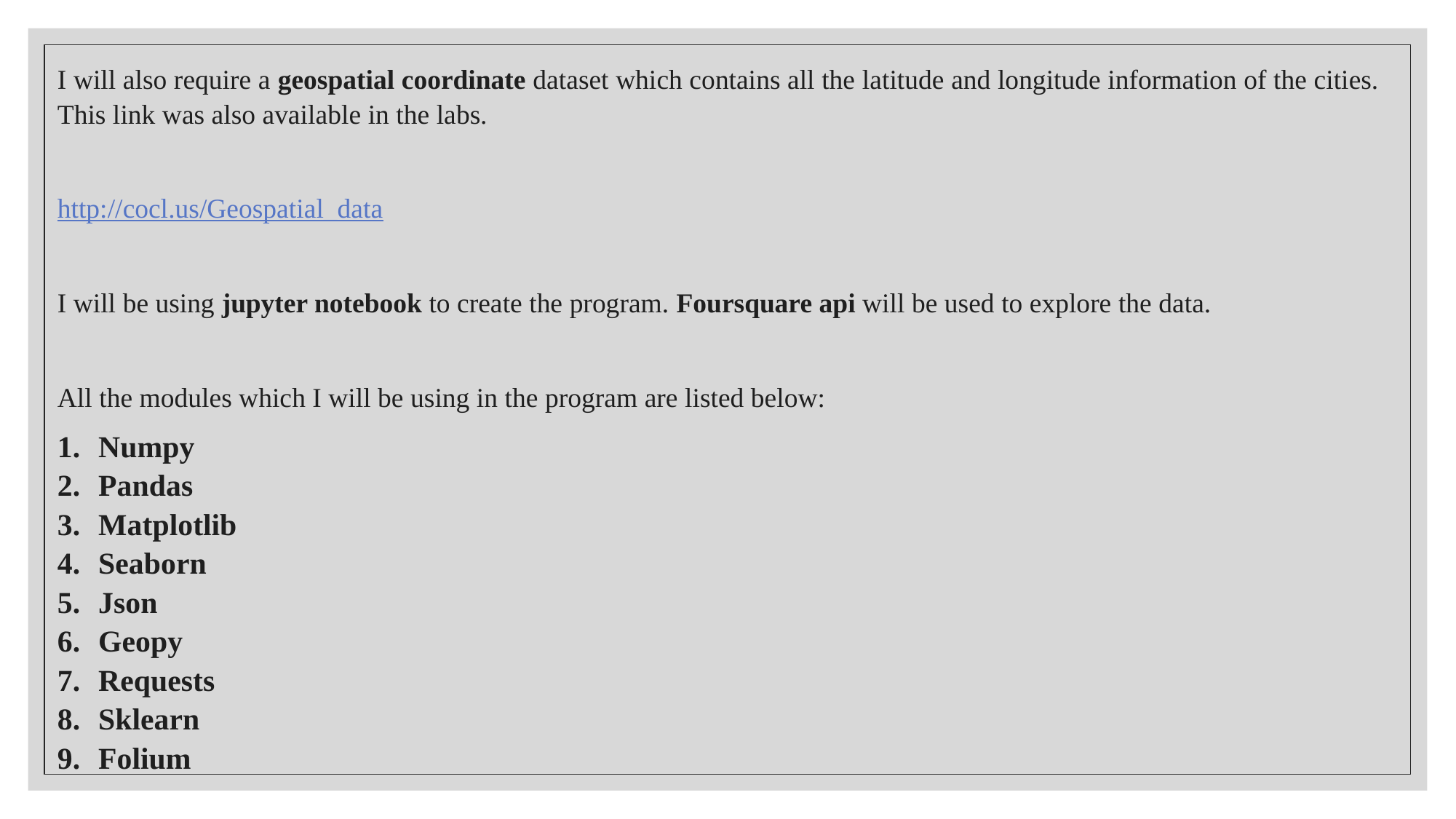

I will also require a geospatial coordinate dataset which contains all the latitude and longitude information of the cities. This link was also available in the labs.

http://cocl.us/Geospatial_data

I will be using jupyter notebook to create the program. Foursquare api will be used to explore the data.

All the modules which I will be using in the program are listed below:
Numpy
Pandas
Matplotlib
Seaborn
Json
Geopy
Requests
Sklearn
Folium